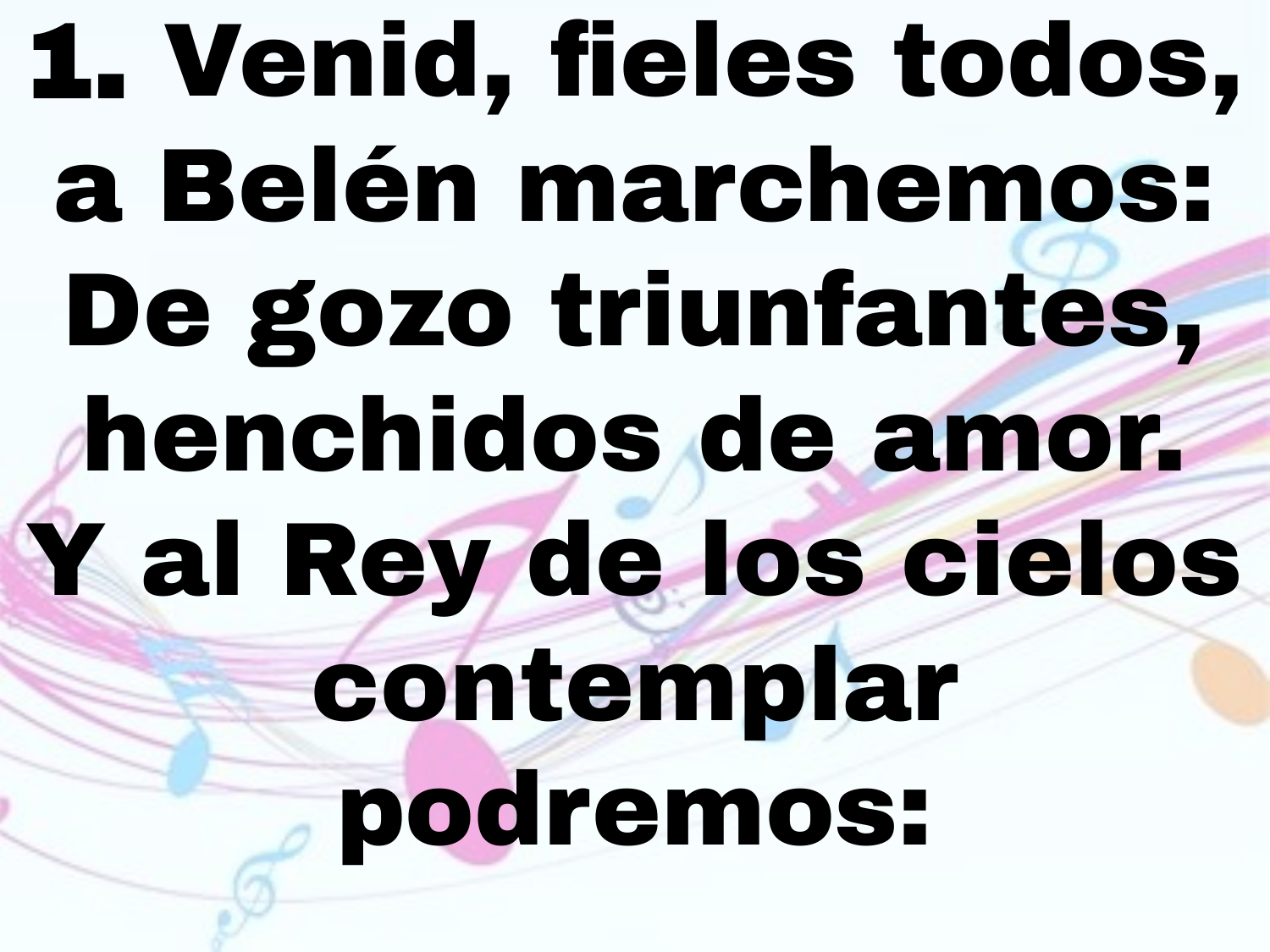

1. Venid, fieles todos, a Belén marchemos:
De gozo triunfantes, henchidos de amor.
Y al Rey de los cielos contemplar podremos: